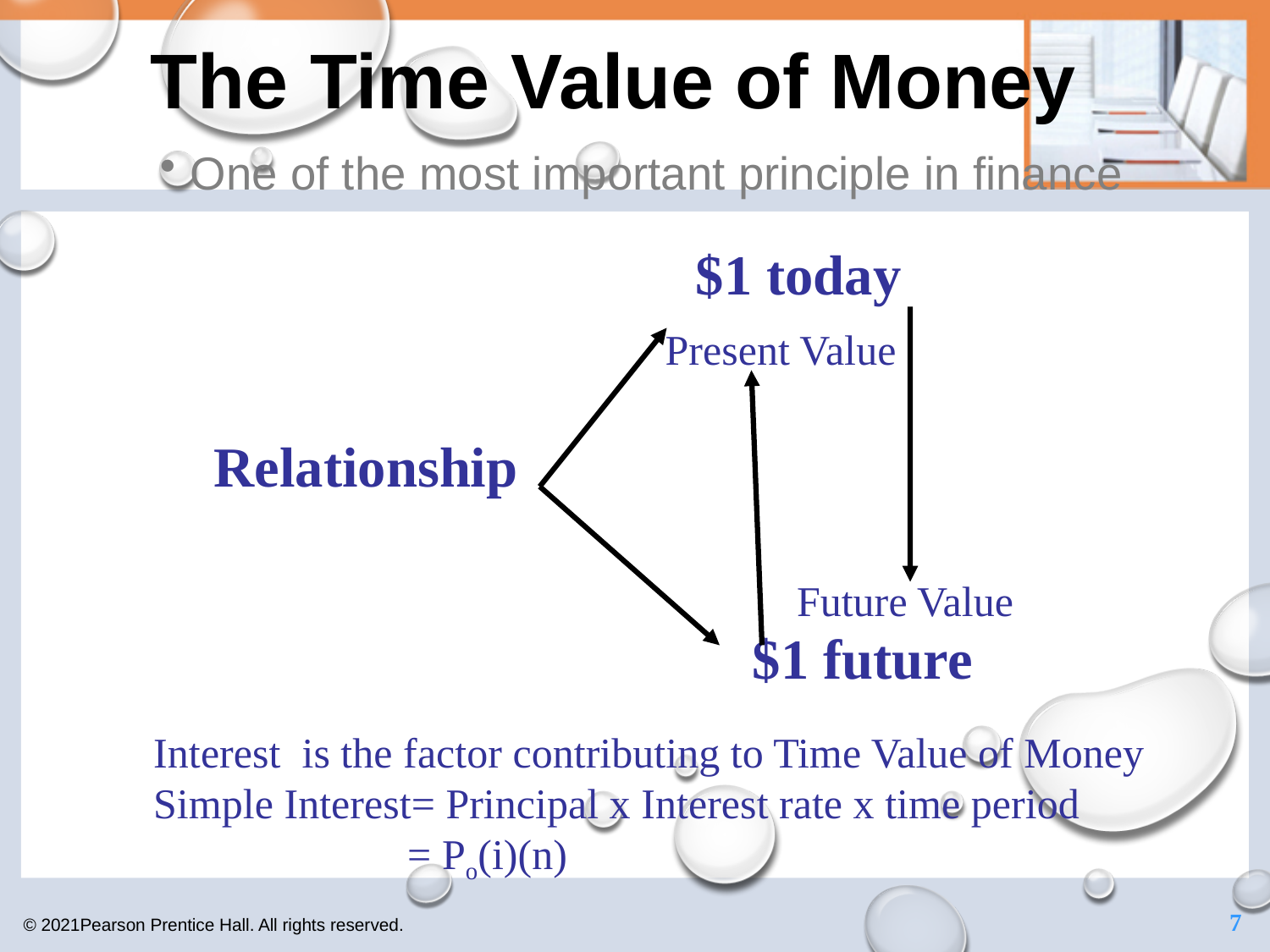

# The Time Value of Money
One of the most important principle in finance

                                  $1 today

Relationship

                                      $1 future

Present Value

Future Value
Interest  is the factor contributing to Time Value of Money
Simple Interest= Principal x Interest rate x time period
		= Po(i)(n)
© 2021Pearson Prentice Hall. All rights reserved.
7